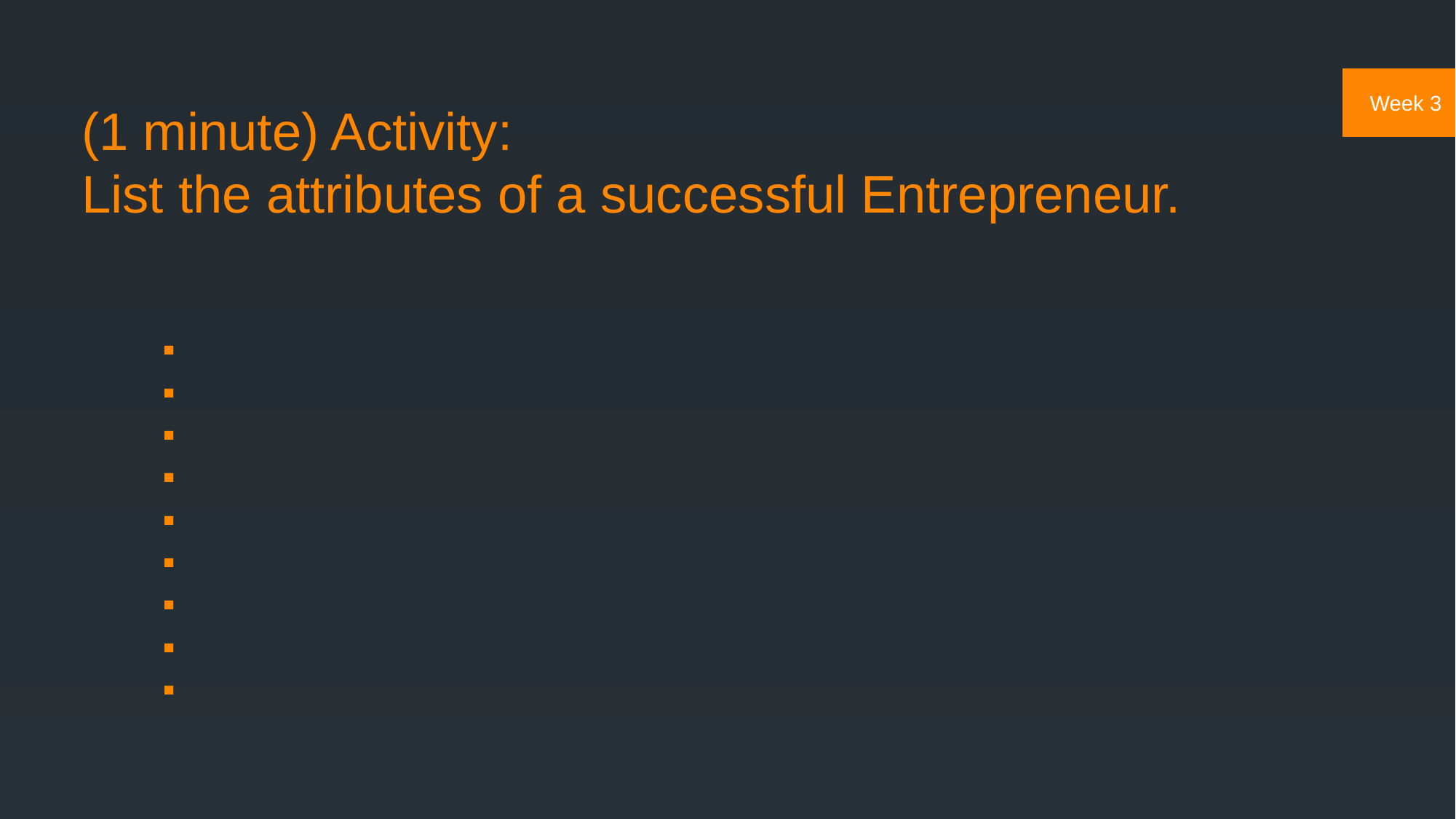

# (1 minute) Activity: List the attributes of a successful Entrepreneur.